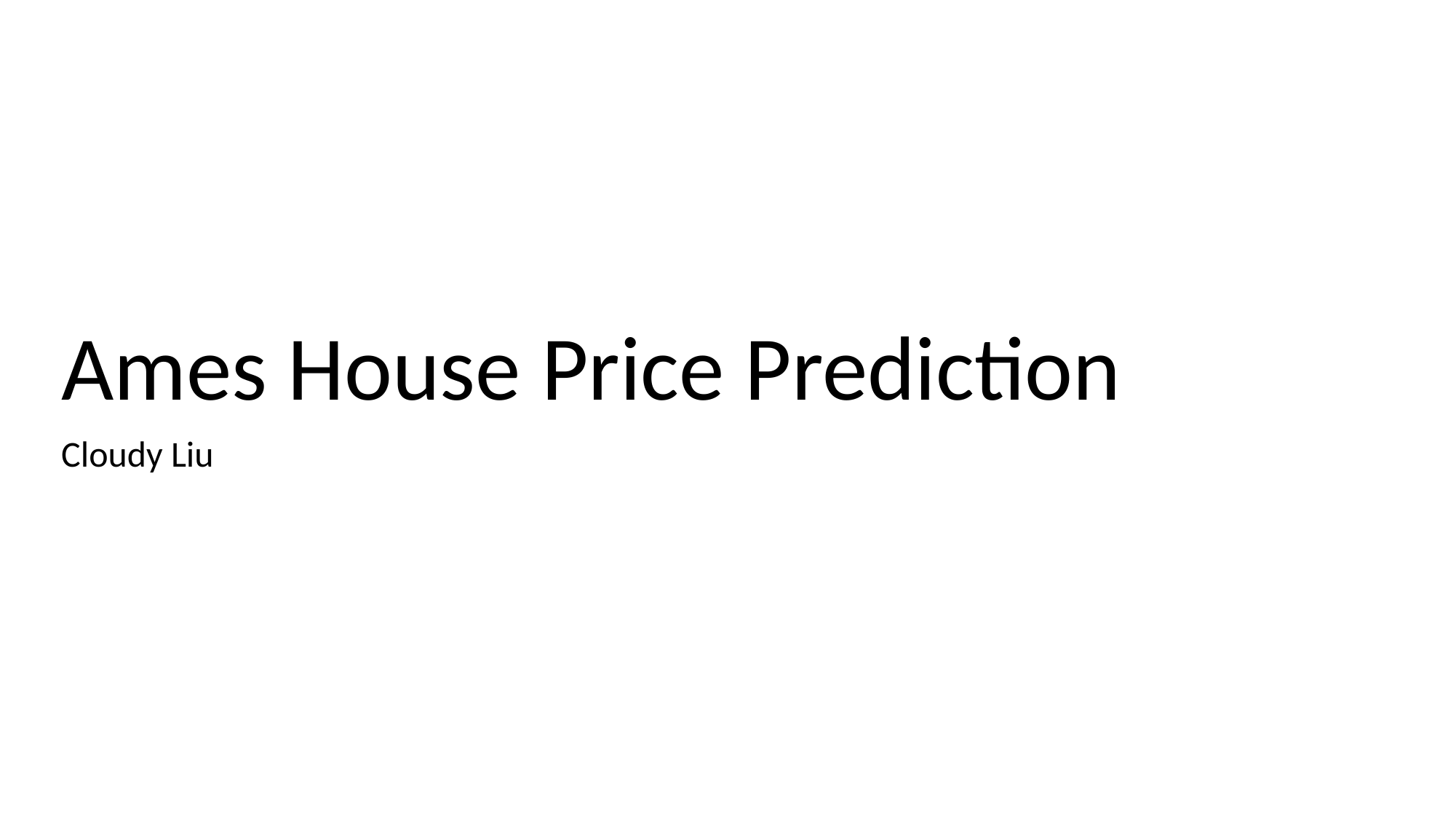

# Ames House Price Prediction
Cloudy Liu